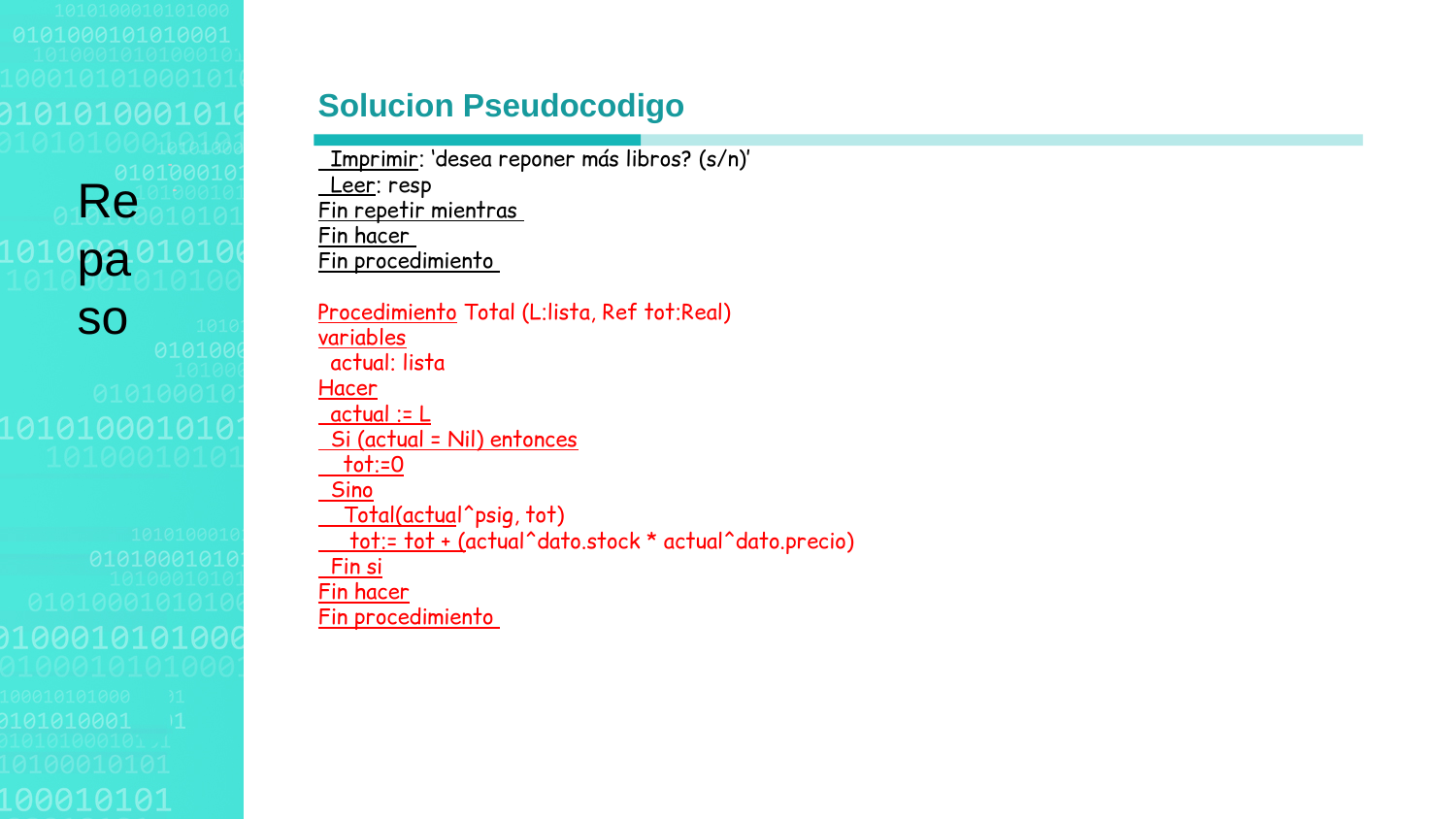

Solucion Pseudocodigo
  Imprimir: ‘desea reponer más libros? (s/n)’
  Leer: resp
Fin repetir mientras
Fin hacer
Fin procedimiento

Procedimiento Total (L:lista, Ref tot:Real)
variables
  actual: lista
Hacer
  actual := L
  Si (actual = Nil) entonces
    tot:=0
  Sino
    Total(actual^psig, tot)
     tot:= tot + (actual^dato.stock * actual^dato.precio)
  Fin si
Fin hacer
Fin procedimiento

Repaso